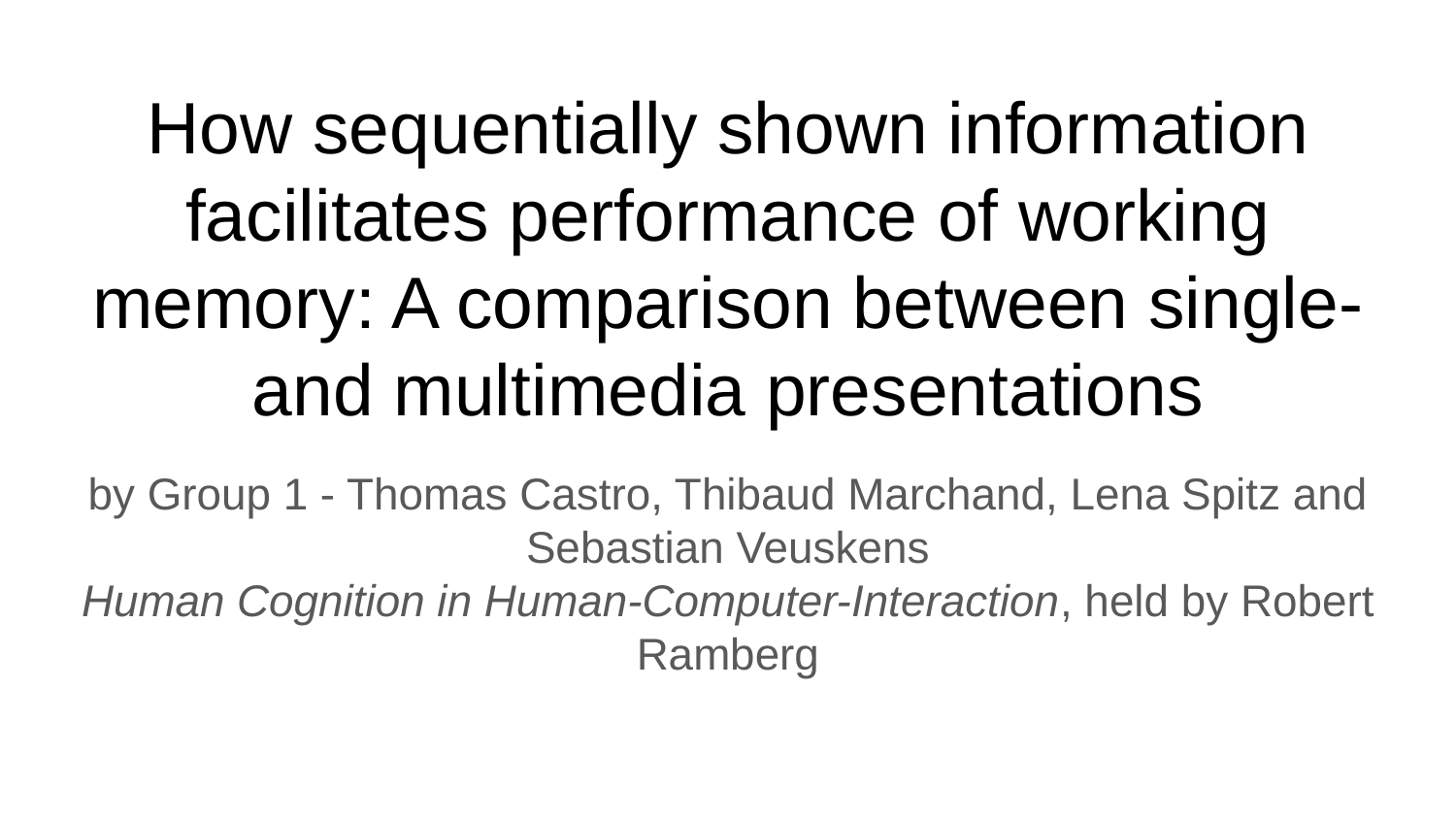

# How sequentially shown information facilitates performance of working memory: A comparison between single- and multimedia presentations
by Group 1 - Thomas Castro, Thibaud Marchand, Lena Spitz and Sebastian Veuskens
Human Cognition in Human-Computer-Interaction, held by Robert Ramberg